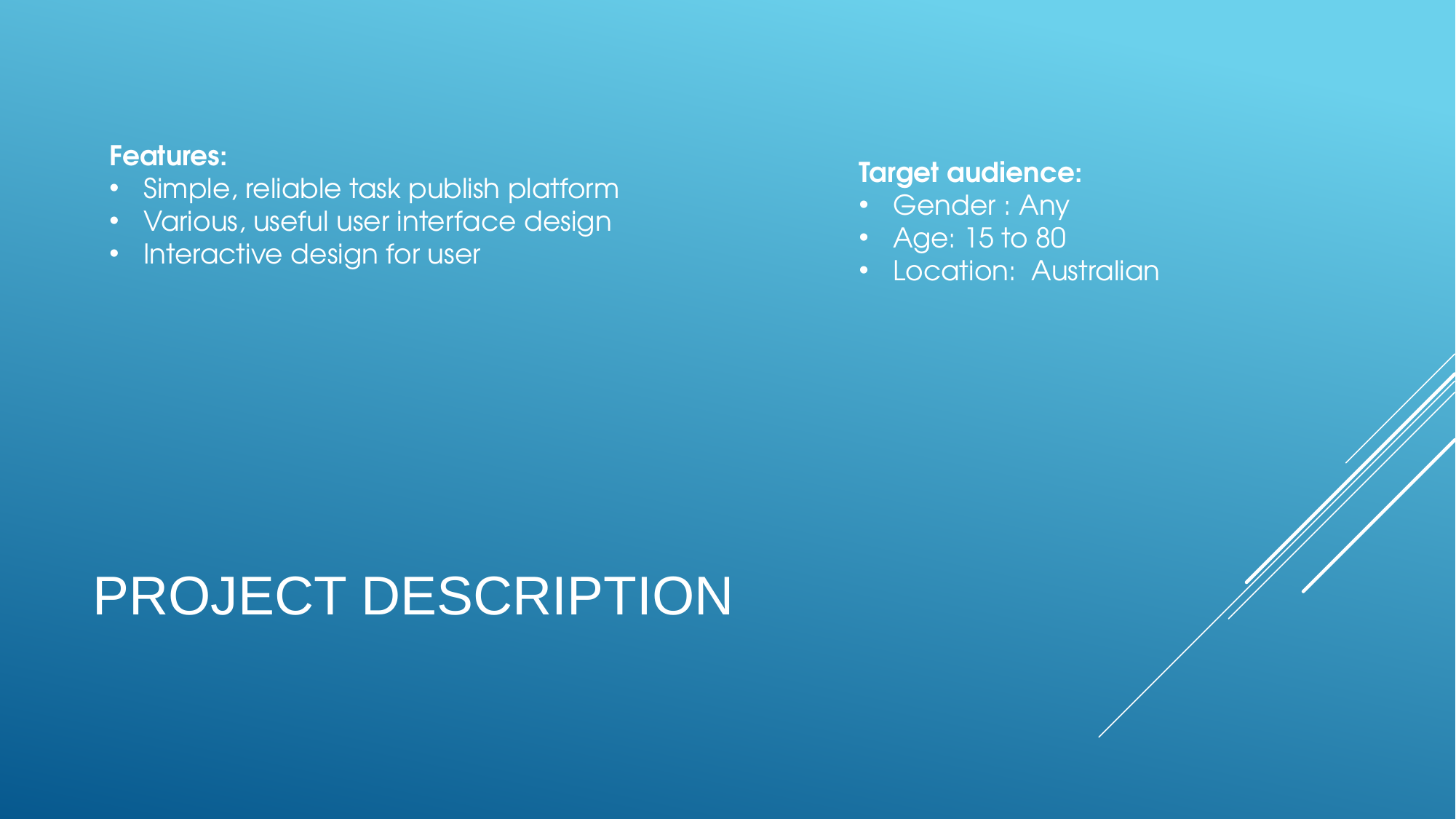

Features:
Simple, reliable task publish platform
Various, useful user interface design
Interactive design for user

Target audience:
Gender : Any
Age: 15 to 80
Location:  Australian
# Project Description